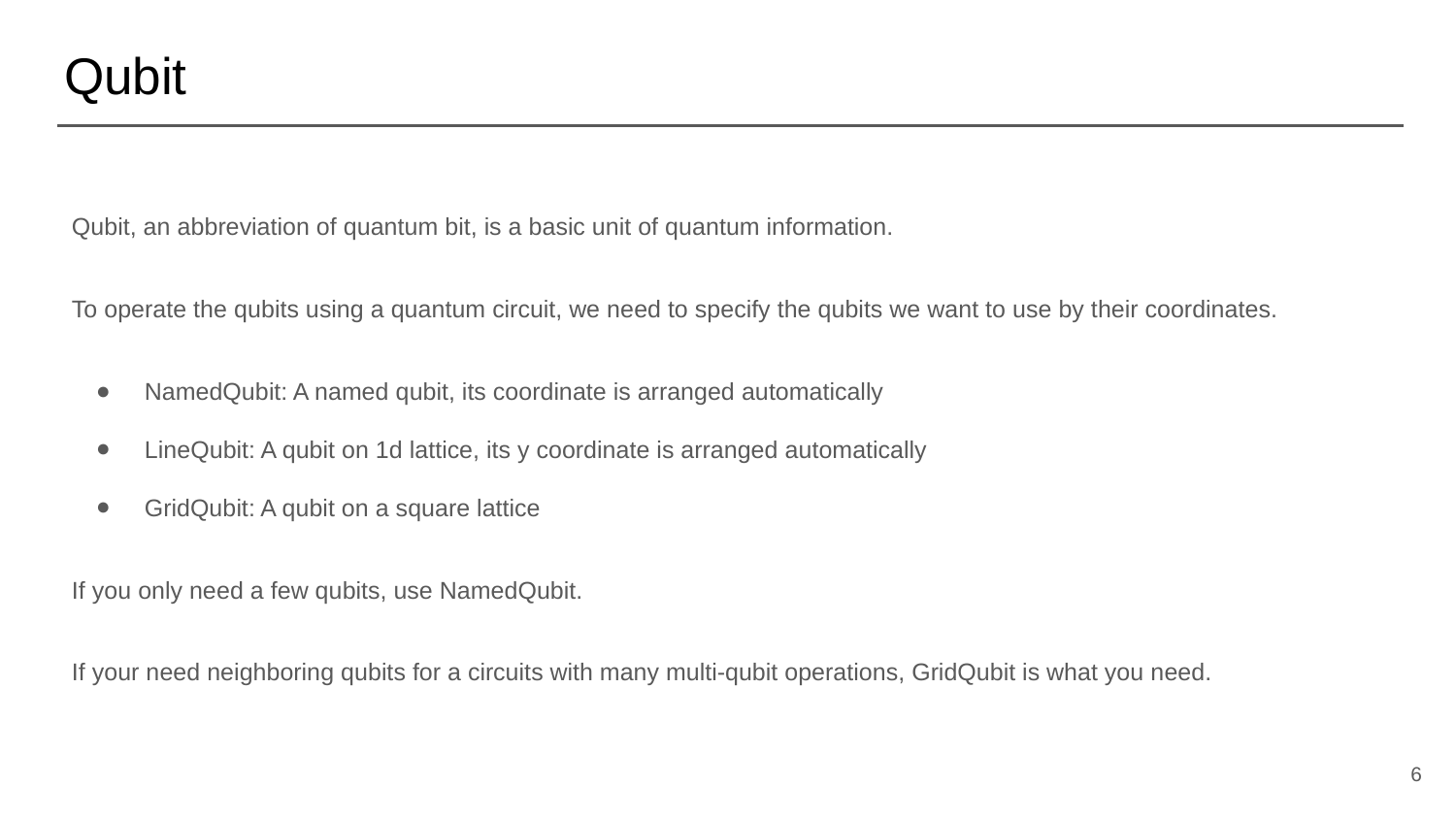

# Qubit
Qubit, an abbreviation of quantum bit, is a basic unit of quantum information.
To operate the qubits using a quantum circuit, we need to specify the qubits we want to use by their coordinates.
NamedQubit: A named qubit, its coordinate is arranged automatically
LineQubit: A qubit on 1d lattice, its y coordinate is arranged automatically
GridQubit: A qubit on a square lattice
If you only need a few qubits, use NamedQubit.
If your need neighboring qubits for a circuits with many multi-qubit operations, GridQubit is what you need.
6